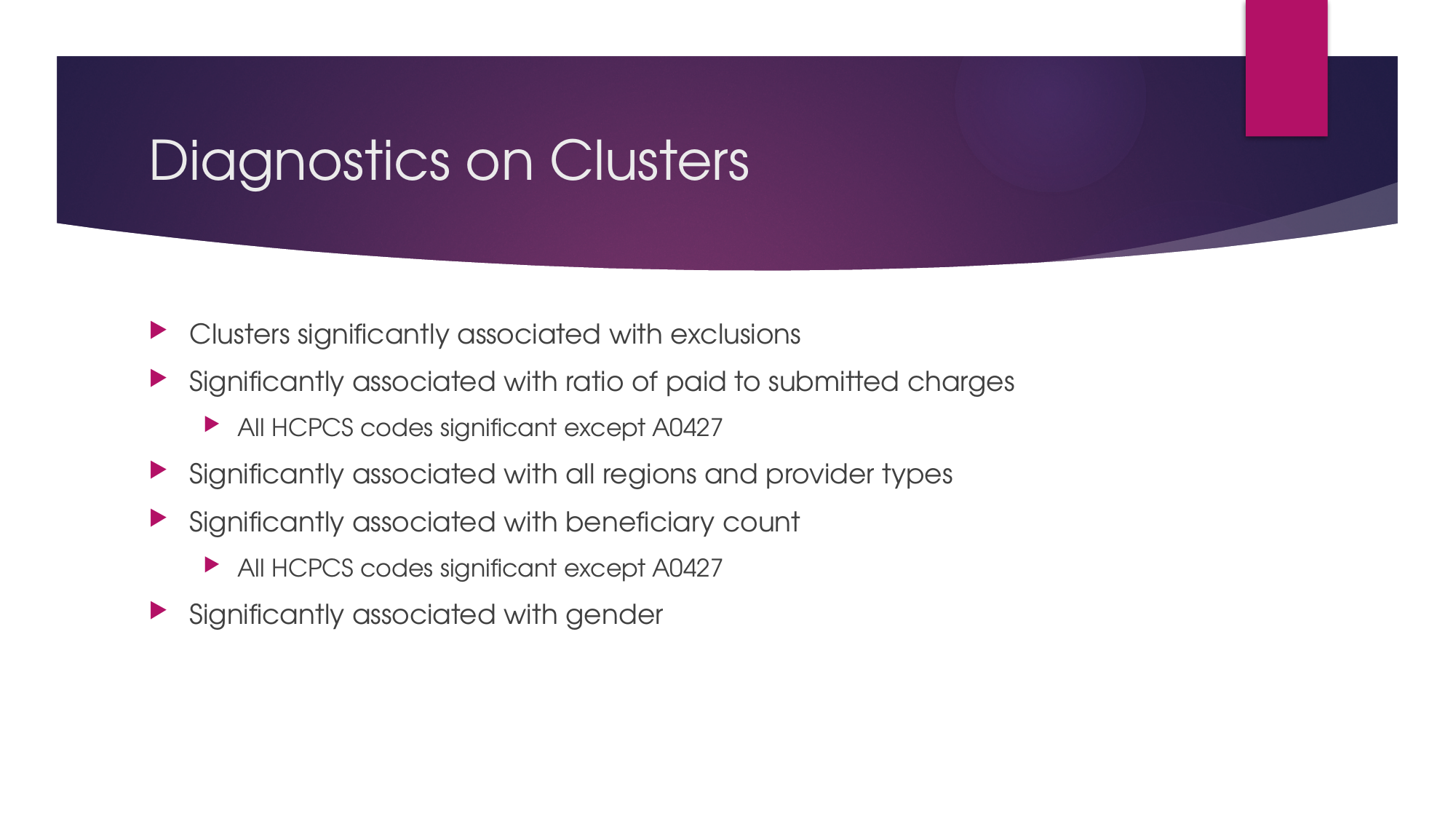

# Diagnostics on Clusters
Clusters significantly associated with exclusions
Significantly associated with ratio of paid to submitted charges
All HCPCS codes significant except A0427
Significantly associated with all regions and provider types
Significantly associated with beneficiary count
All HCPCS codes significant except A0427
Significantly associated with gender